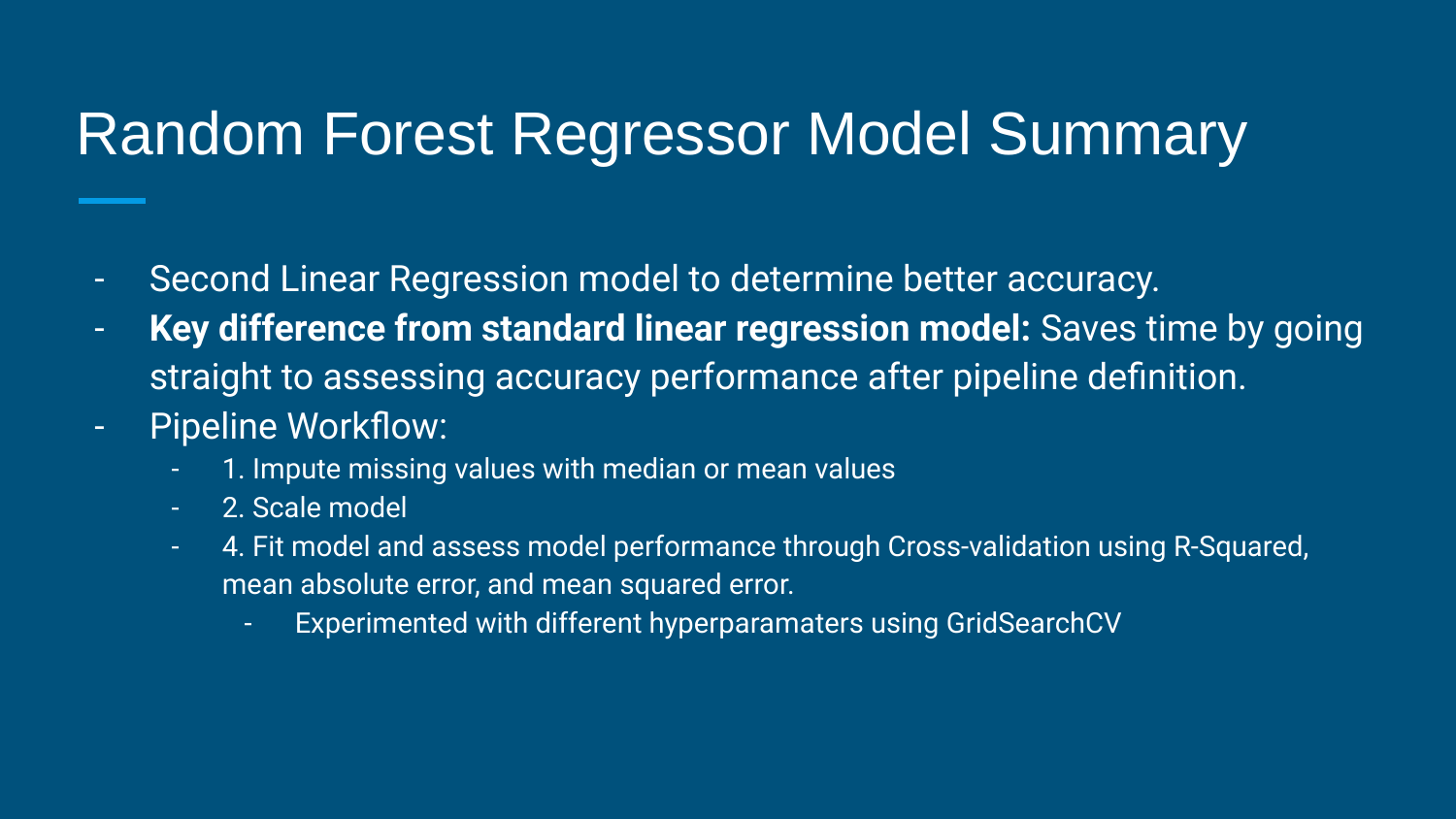

# Random Forest Regressor Model Summary
Second Linear Regression model to determine better accuracy.
Key difference from standard linear regression model: Saves time by going straight to assessing accuracy performance after pipeline definition.
Pipeline Workflow:
1. Impute missing values with median or mean values
2. Scale model
4. Fit model and assess model performance through Cross-validation using R-Squared, mean absolute error, and mean squared error.
Experimented with different hyperparamaters using GridSearchCV